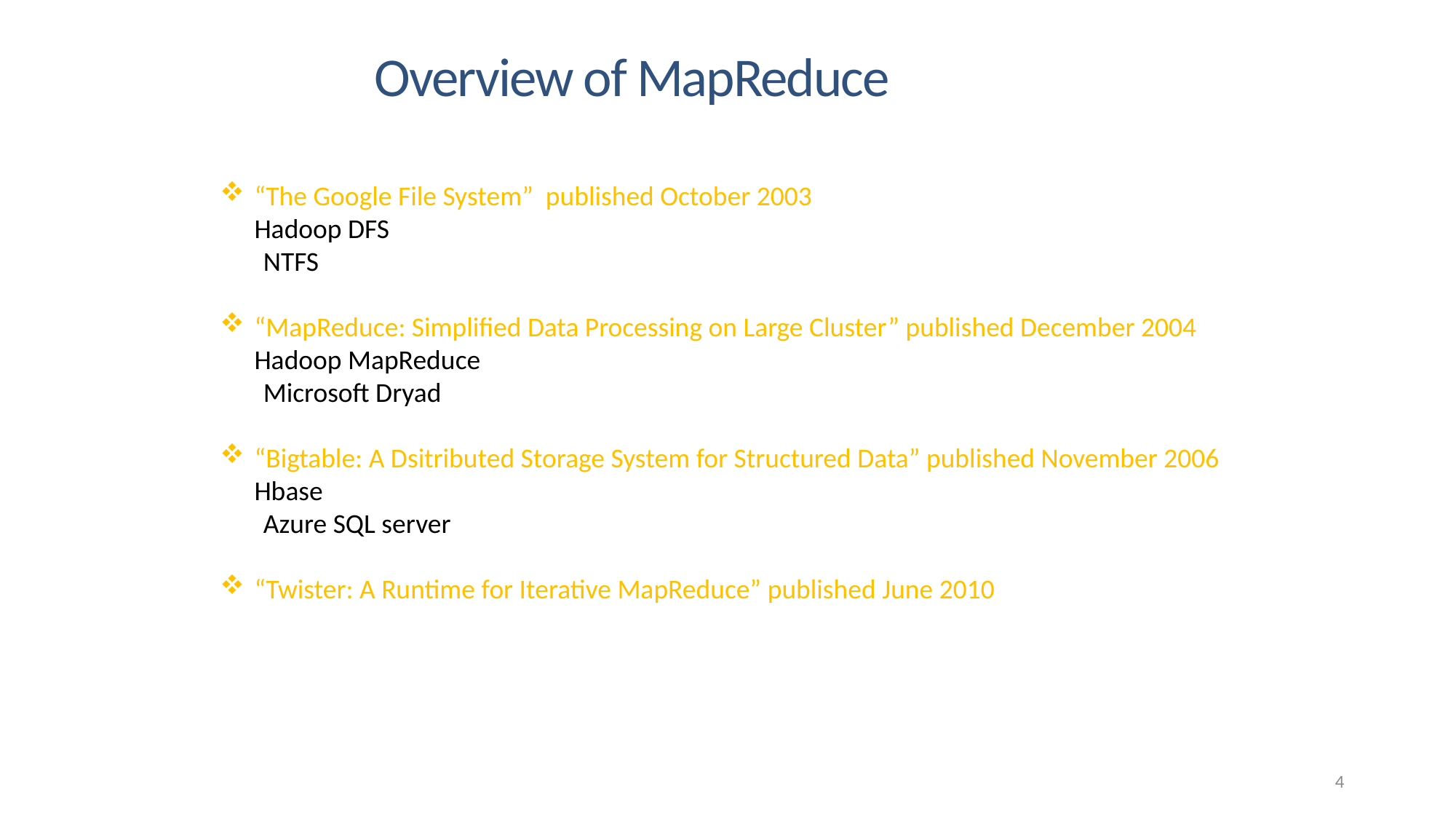

Overview of MapReduce
“The Google File System”  published October 2003
	Hadoop DFS
       NTFS

“MapReduce: Simplified Data Processing on Large Cluster” published December 2004
	Hadoop MapReduce
       Microsoft Dryad

“Bigtable: A Dsitributed Storage System for Structured Data” published November 2006
	Hbase
       Azure SQL server

“Twister: A Runtime for Iterative MapReduce” published June 2010

4